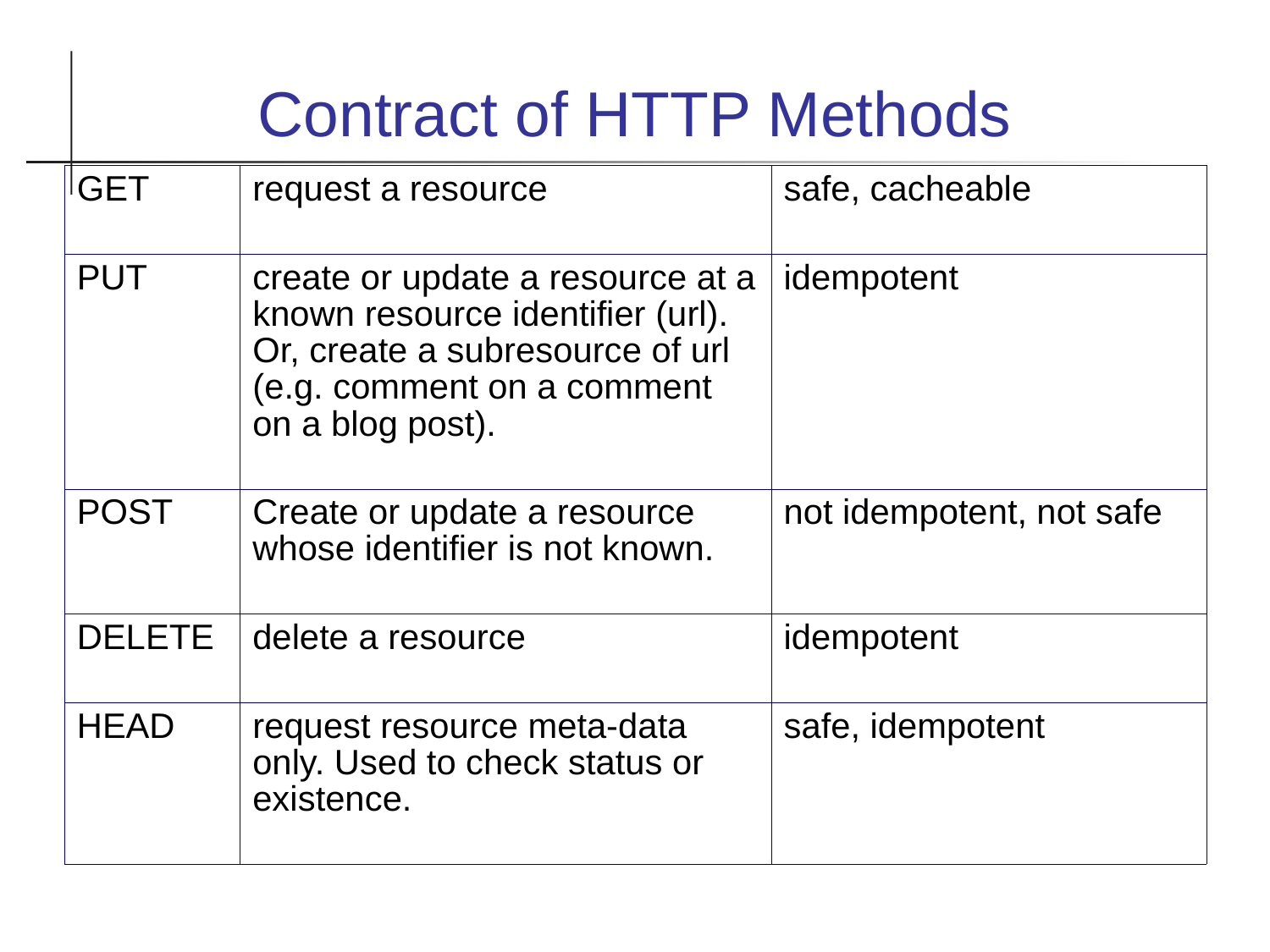

Contract of HTTP Methods
| GET | request a resource | safe, cacheable |
| --- | --- | --- |
| PUT | create or update a resource at a known resource identifier (url). Or, create a subresource of url (e.g. comment on a comment on a blog post). | idempotent |
| POST | Create or update a resource whose identifier is not known. | not idempotent, not safe |
| DELETE | delete a resource | idempotent |
| HEAD | request resource meta-data only. Used to check status or existence. | safe, idempotent |